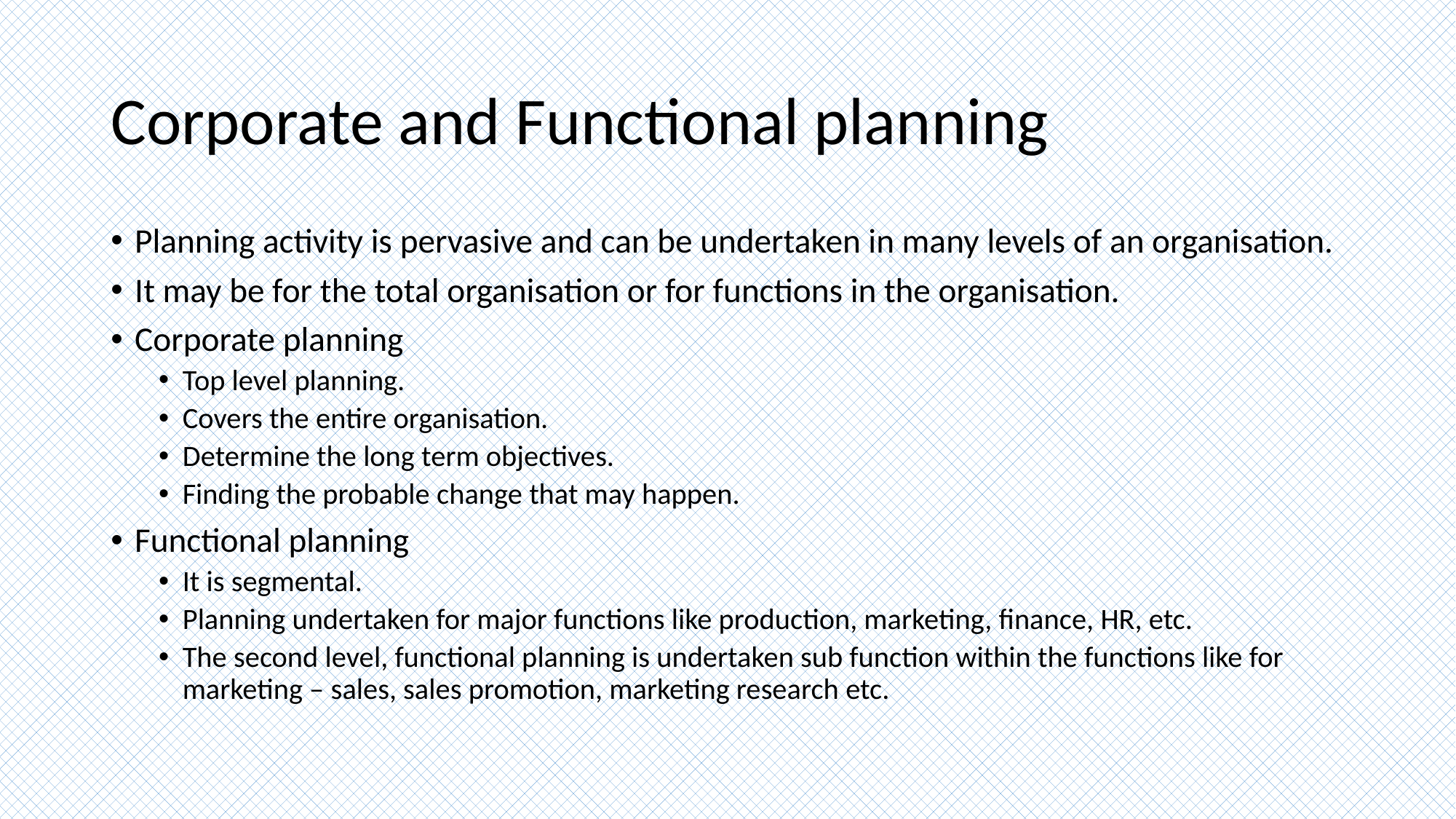

# Corporate and Functional planning
Planning activity is pervasive and can be undertaken in many levels of an organisation.
It may be for the total organisation or for functions in the organisation.
Corporate planning
Top level planning.
Covers the entire organisation.
Determine the long term objectives.
Finding the probable change that may happen.
Functional planning
It is segmental.
Planning undertaken for major functions like production, marketing, finance, HR, etc.
The second level, functional planning is undertaken sub function within the functions like for marketing – sales, sales promotion, marketing research etc.